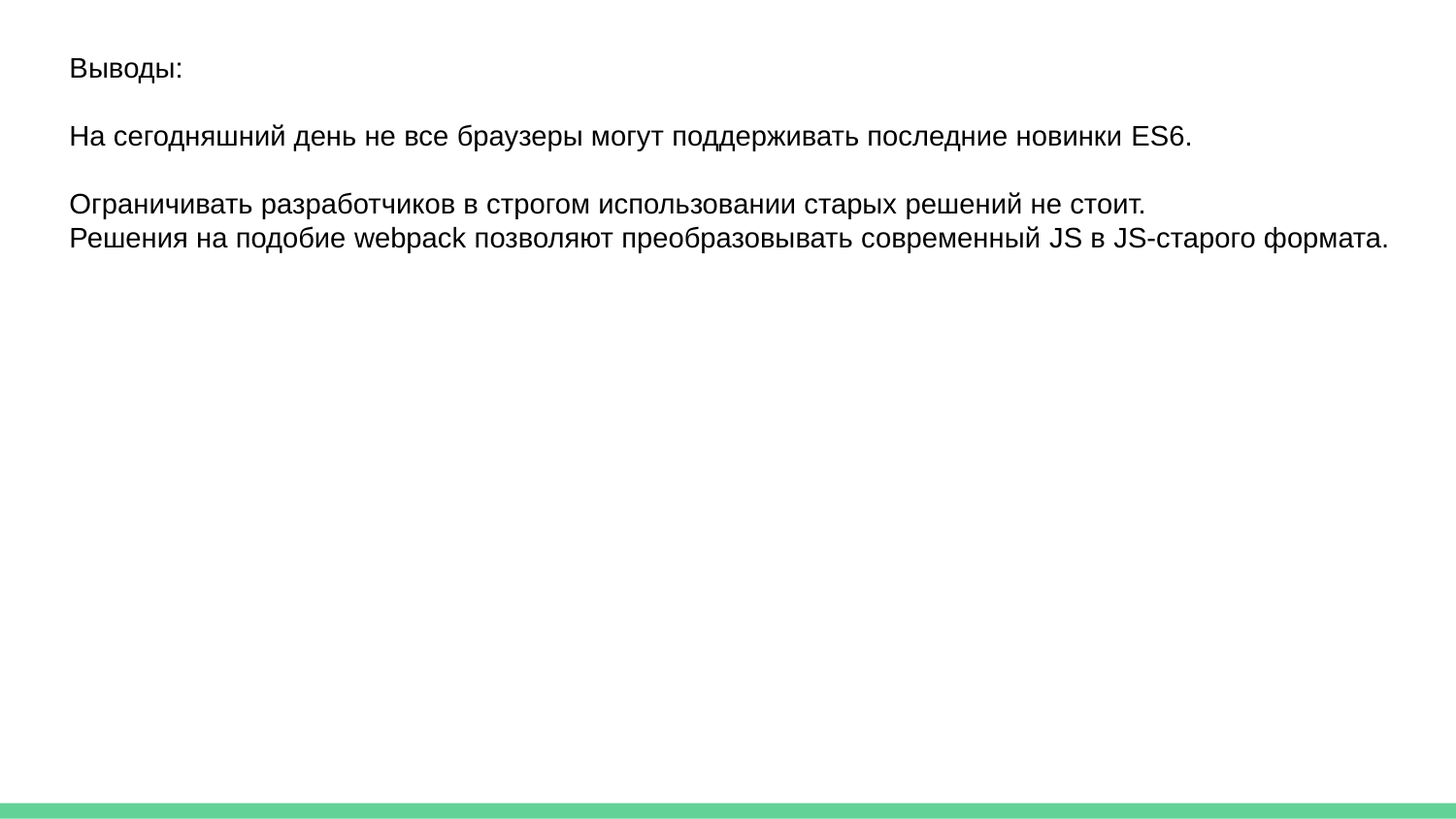

Выводы:

На сегодняшний день не все браузеры могут поддерживать последние новинки ES6.

Ограничивать разработчиков в строгом использовании старых решений не стоит.
Решения на подобие webpack позволяют преобразовывать современный JS в JS-старого формата.